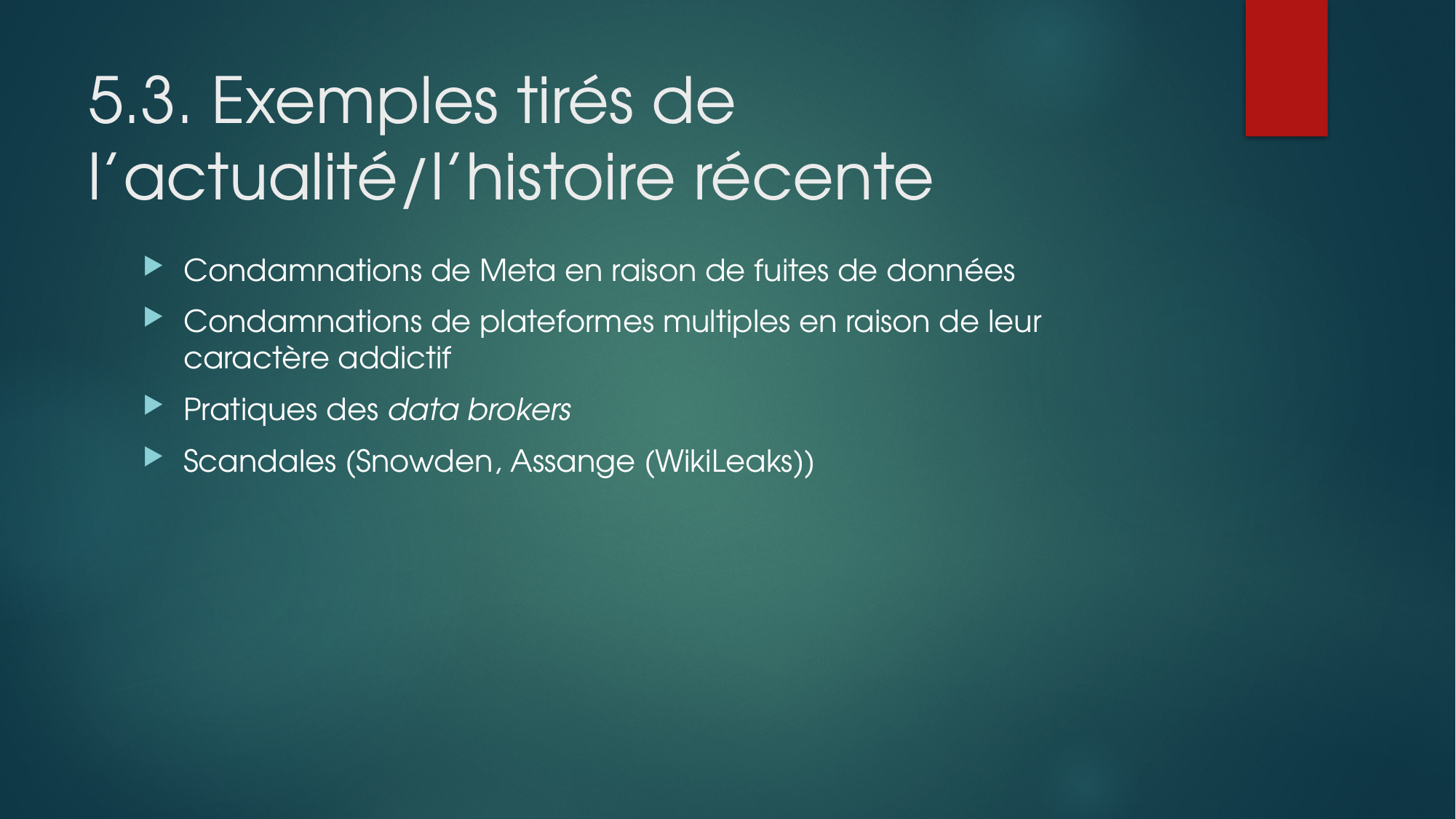

# 5.3. Exemples tirés de l’actualité/l’histoire récente
Condamnations de Meta en raison de fuites de données
Condamnations de plateformes multiples en raison de leur caractère addictif
Pratiques des data brokers
Scandales (Snowden, Assange (WikiLeaks))